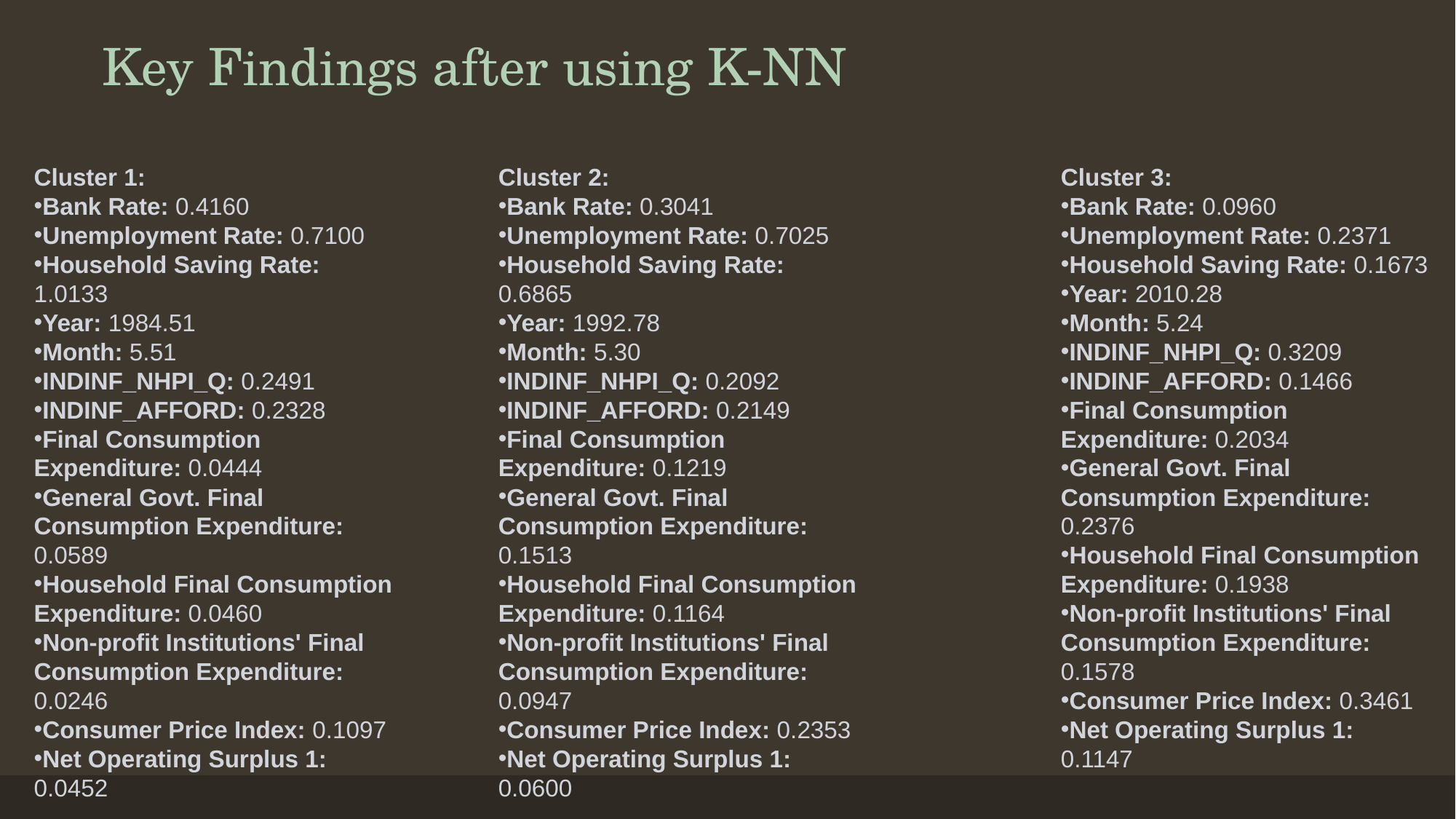

# Key Findings after using K-NN
Cluster 3:
Bank Rate: 0.0960
Unemployment Rate: 0.2371
Household Saving Rate: 0.1673
Year: 2010.28
Month: 5.24
INDINF_NHPI_Q: 0.3209
INDINF_AFFORD: 0.1466
Final Consumption Expenditure: 0.2034
General Govt. Final Consumption Expenditure: 0.2376
Household Final Consumption Expenditure: 0.1938
Non-profit Institutions' Final Consumption Expenditure: 0.1578
Consumer Price Index: 0.3461
Net Operating Surplus 1: 0.1147
Cluster 1:
Bank Rate: 0.4160
Unemployment Rate: 0.7100
Household Saving Rate: 1.0133
Year: 1984.51
Month: 5.51
INDINF_NHPI_Q: 0.2491
INDINF_AFFORD: 0.2328
Final Consumption Expenditure: 0.0444
General Govt. Final Consumption Expenditure: 0.0589
Household Final Consumption Expenditure: 0.0460
Non-profit Institutions' Final Consumption Expenditure: 0.0246
Consumer Price Index: 0.1097
Net Operating Surplus 1: 0.0452
Cluster 2:
Bank Rate: 0.3041
Unemployment Rate: 0.7025
Household Saving Rate: 0.6865
Year: 1992.78
Month: 5.30
INDINF_NHPI_Q: 0.2092
INDINF_AFFORD: 0.2149
Final Consumption Expenditure: 0.1219
General Govt. Final Consumption Expenditure: 0.1513
Household Final Consumption Expenditure: 0.1164
Non-profit Institutions' Final Consumption Expenditure: 0.0947
Consumer Price Index: 0.2353
Net Operating Surplus 1: 0.0600